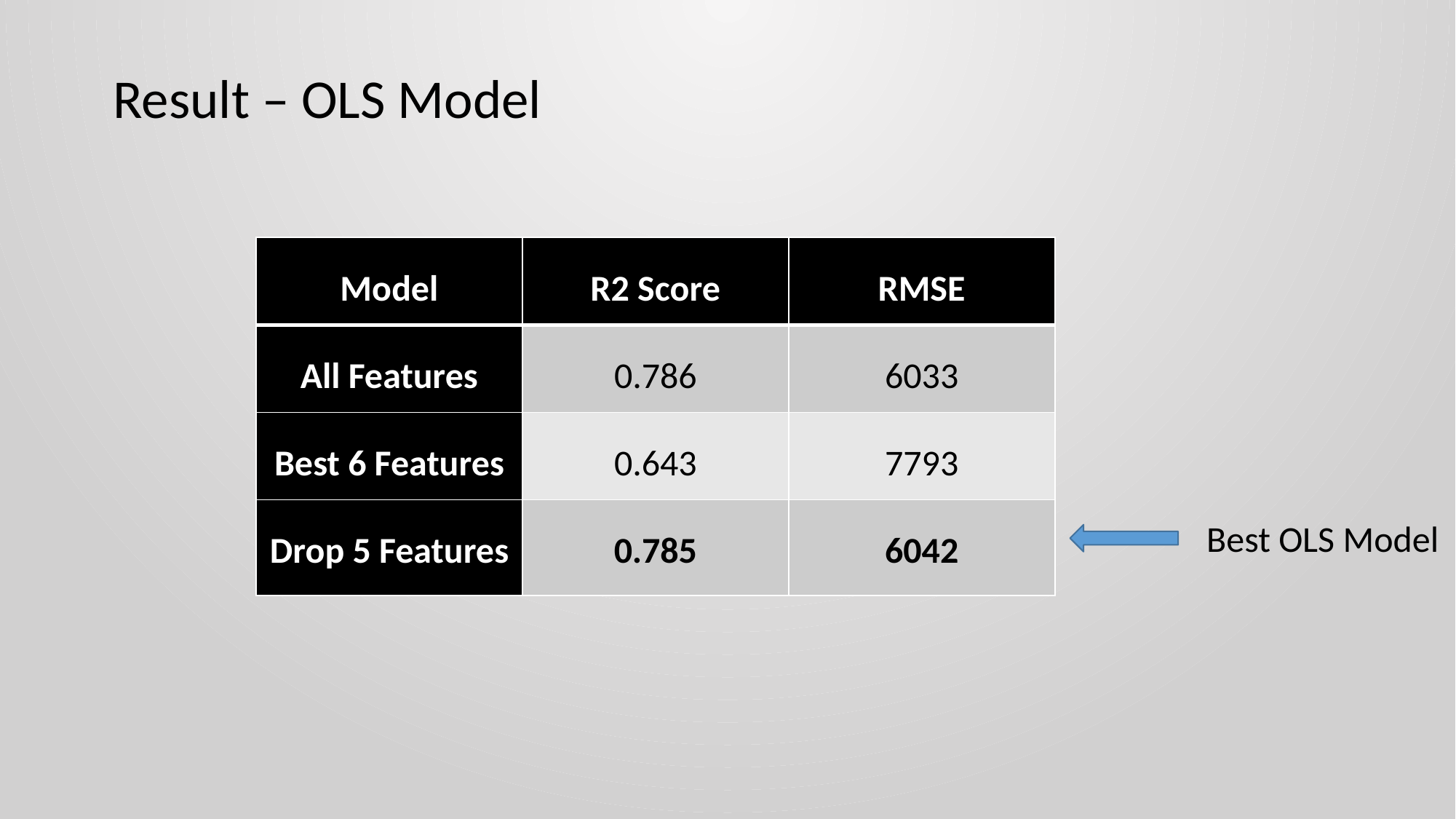

Result – OLS Model
| Model | R2 Score | RMSE |
| --- | --- | --- |
| All Features | 0.786 | 6033 |
| Best 6 Features | 0.643 | 7793 |
| Drop 5 Features | 0.785 | 6042 |
Best OLS Model